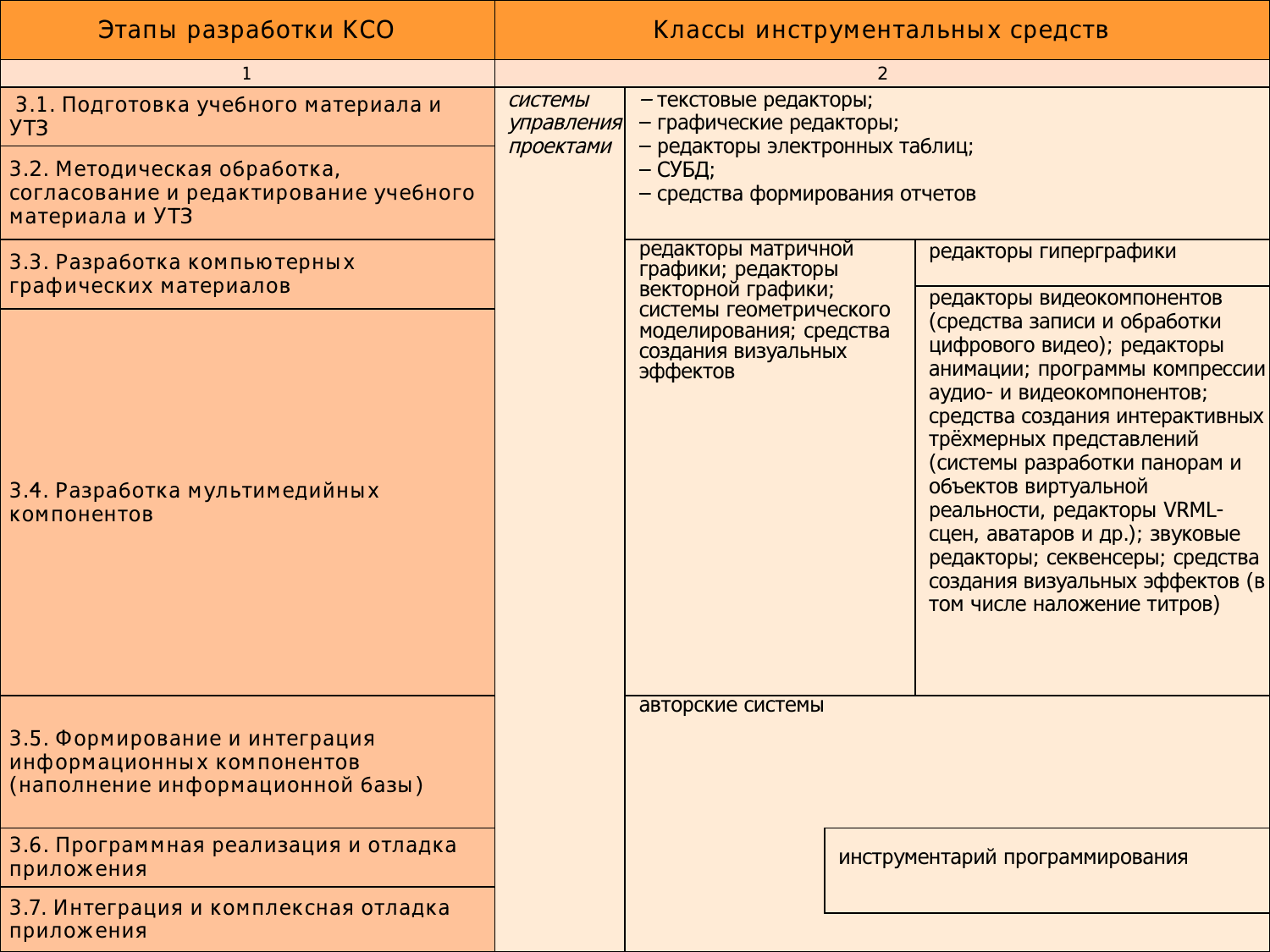

| Этапы разработки КСО | Классы инструментальных средств |  |  |  |
| --- | --- | --- | --- | --- |
| 1 | 2 |  |  |  |
| 3.1. Подготовка учебного материала и УТЗ | системы управления проектами | – текстовые редакторы; – графические редакторы; – редакторы электронных таблиц; – СУБД; – средства формирования отчетов |  |  |
| 3.2. Методическая обработка, согласование и редактирование учебного материала и УТЗ |  |  |  |  |
| 3.3. Разработка компьютерных графических материалов |  | редакторы матричной графики; редакторы векторной графики; системы геометрического моделирования; средства создания визуальных эффектов |  | редакторы гиперграфики |
|  |  |  |  | редакторы видеокомпонентов (средства записи и обработки цифрового видео); редакторы анимации; программы компрессии аудио- и видеокомпонентов; средства создания интерактивных трёхмерных представлений (системы разработки панорам и объектов виртуальной реальности, редакторы VRML-сцен, аватаров и др.); звуковые редакторы; секвенсеры; средства создания визуальных эффектов (в том числе наложение титров) |
| 3.4. Разработка мультимедийных компонентов |  |  |  |  |
| 3.5. Формирование и интеграция информационных компонентов (наполнение информационной базы) |  | авторские системы |  |  |
| 3.6. Программная реализация и отладка приложения |  |  | инструментарий программирования |  |
| 3.7. Интеграция и комплексная отладка приложения |  |  |  |  |
|  |  |  |  |  |
#